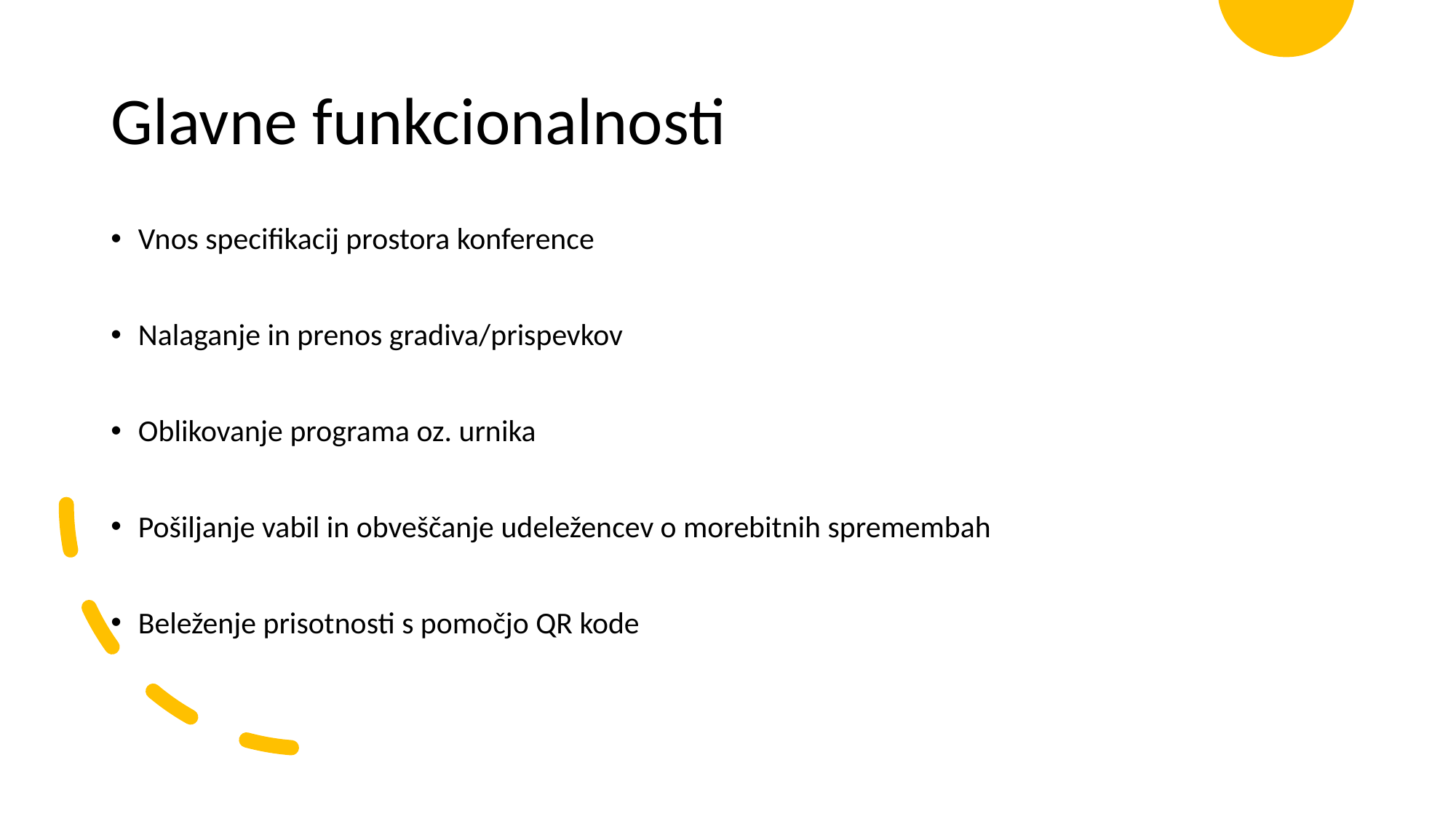

# Glavne funkcionalnosti
Vnos specifikacij prostora konference

Nalaganje in prenos gradiva/prispevkov

Oblikovanje programa oz. urnika

Pošiljanje vabil in obveščanje udeležencev o morebitnih spremembah

Beleženje prisotnosti s pomočjo QR kode